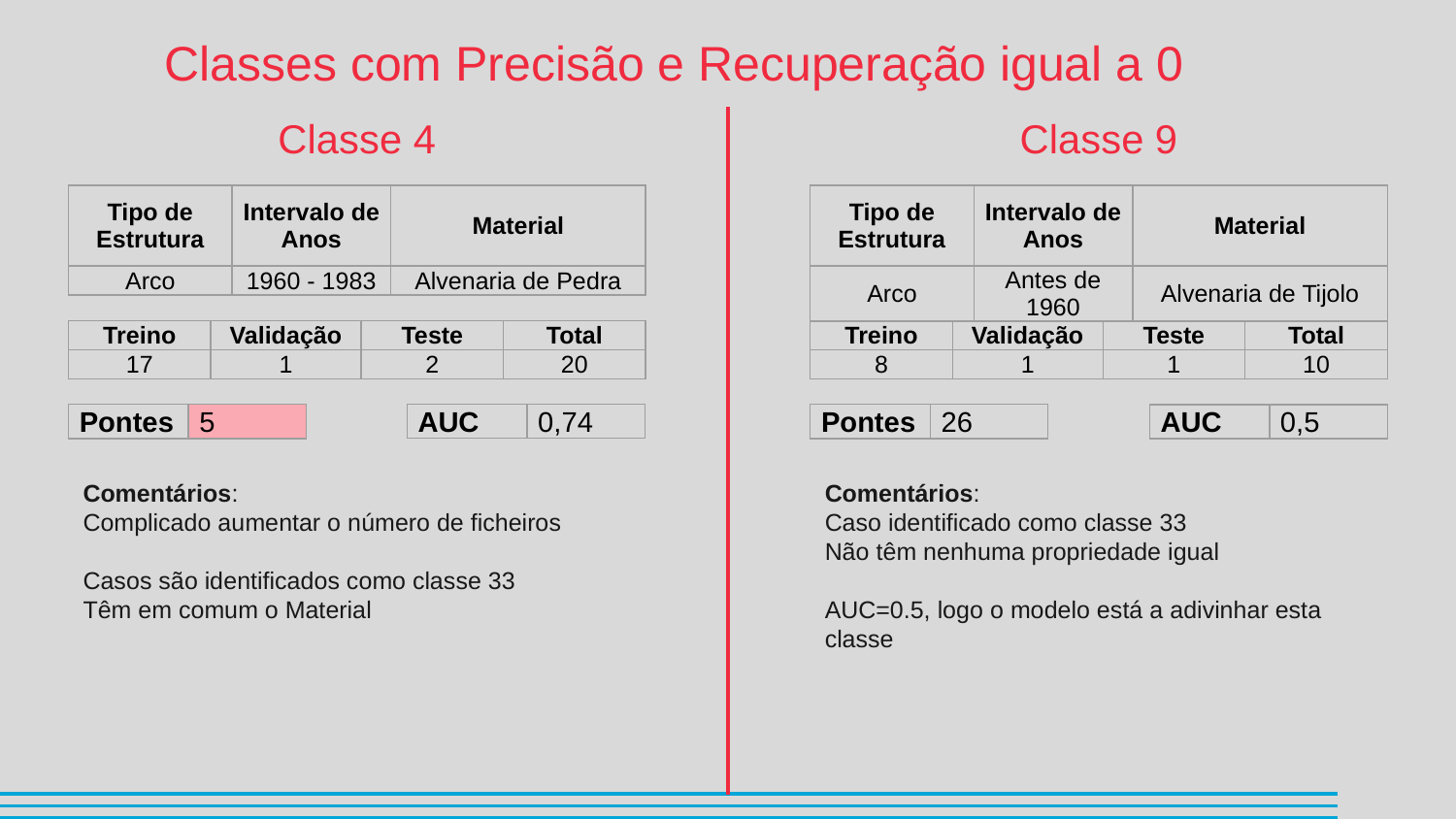

# Classes com Precisão e Recuperação igual a 0
Classe 4
Classe 9
| Tipo de Estrutura | Intervalo de Anos | Material |
| --- | --- | --- |
| Arco | 1960 - 1983 | Alvenaria de Pedra |
| Tipo de Estrutura | Intervalo de Anos | Material |
| --- | --- | --- |
| Arco | Antes de 1960 | Alvenaria de Tijolo |
| Treino | Validação | Teste | Total |
| --- | --- | --- | --- |
| 17 | 1 | 2 | 20 |
| Treino | Validação | Teste | Total |
| --- | --- | --- | --- |
| 8 | 1 | 1 | 10 |
| AUC | 0,74 |
| --- | --- |
| Pontes | 5 |
| --- | --- |
| Pontes | 26 |
| --- | --- |
| AUC | 0,5 |
| --- | --- |
Comentários:
Complicado aumentar o número de ficheiros

Casos são identificados como classe 33
Têm em comum o Material
Comentários:
Caso identificado como classe 33
Não têm nenhuma propriedade igual

AUC=0.5, logo o modelo está a adivinhar esta classe